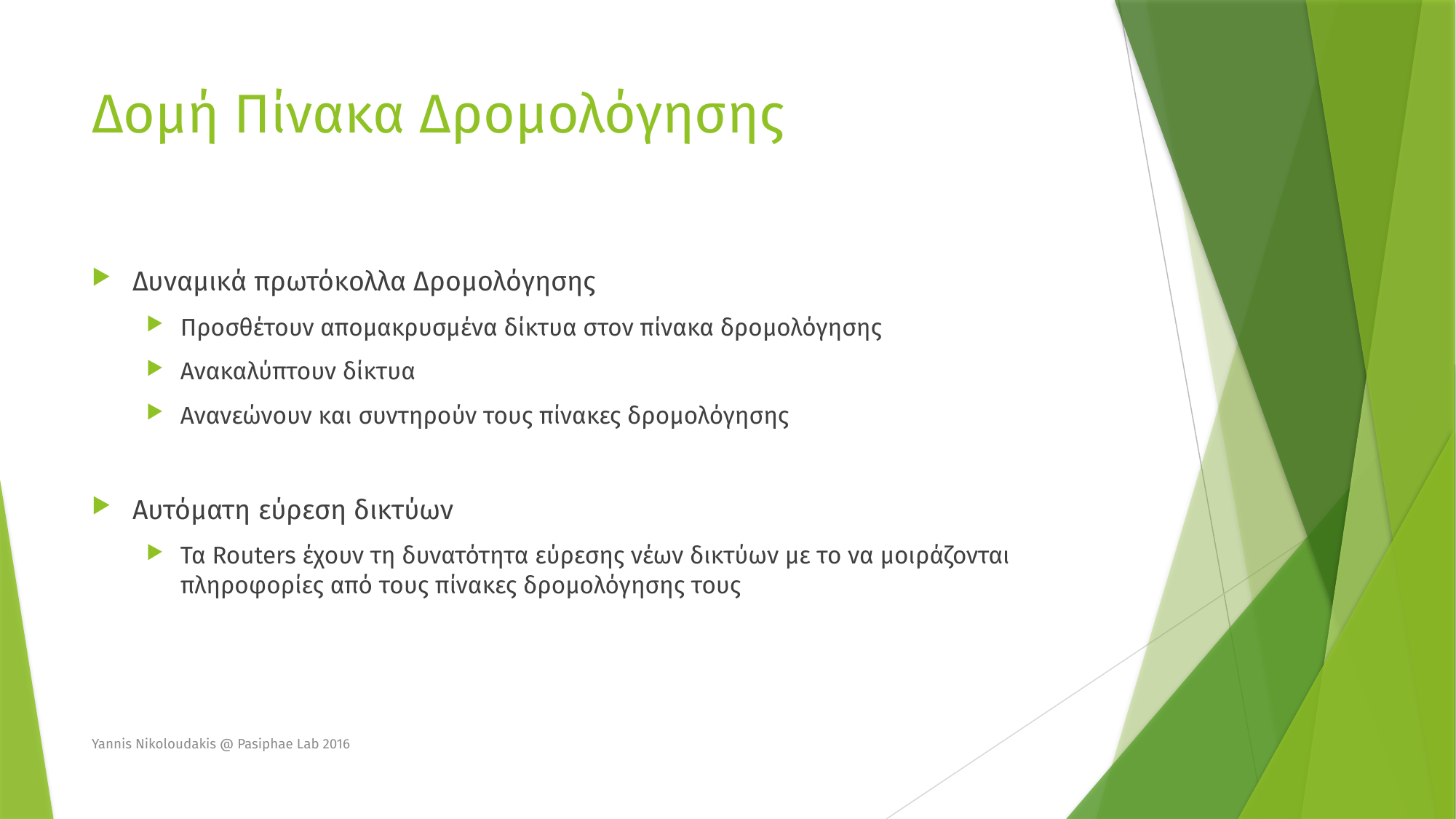

# Δομή Πίνακα Δρομολόγησης
Δυναμικά πρωτόκολλα Δρομολόγησης
Προσθέτουν απομακρυσμένα δίκτυα στον πίνακα δρομολόγησης
Ανακαλύπτουν δίκτυα
Ανανεώνουν και συντηρούν τους πίνακες δρομολόγησης

Αυτόματη εύρεση δικτύων
Τα Routers έχουν τη δυνατότητα εύρεσης νέων δικτύων με το να μοιράζονται πληροφορίες από τους πίνακες δρομολόγησης τους

Yannis Nikoloudakis @ Pasiphae Lab 2016